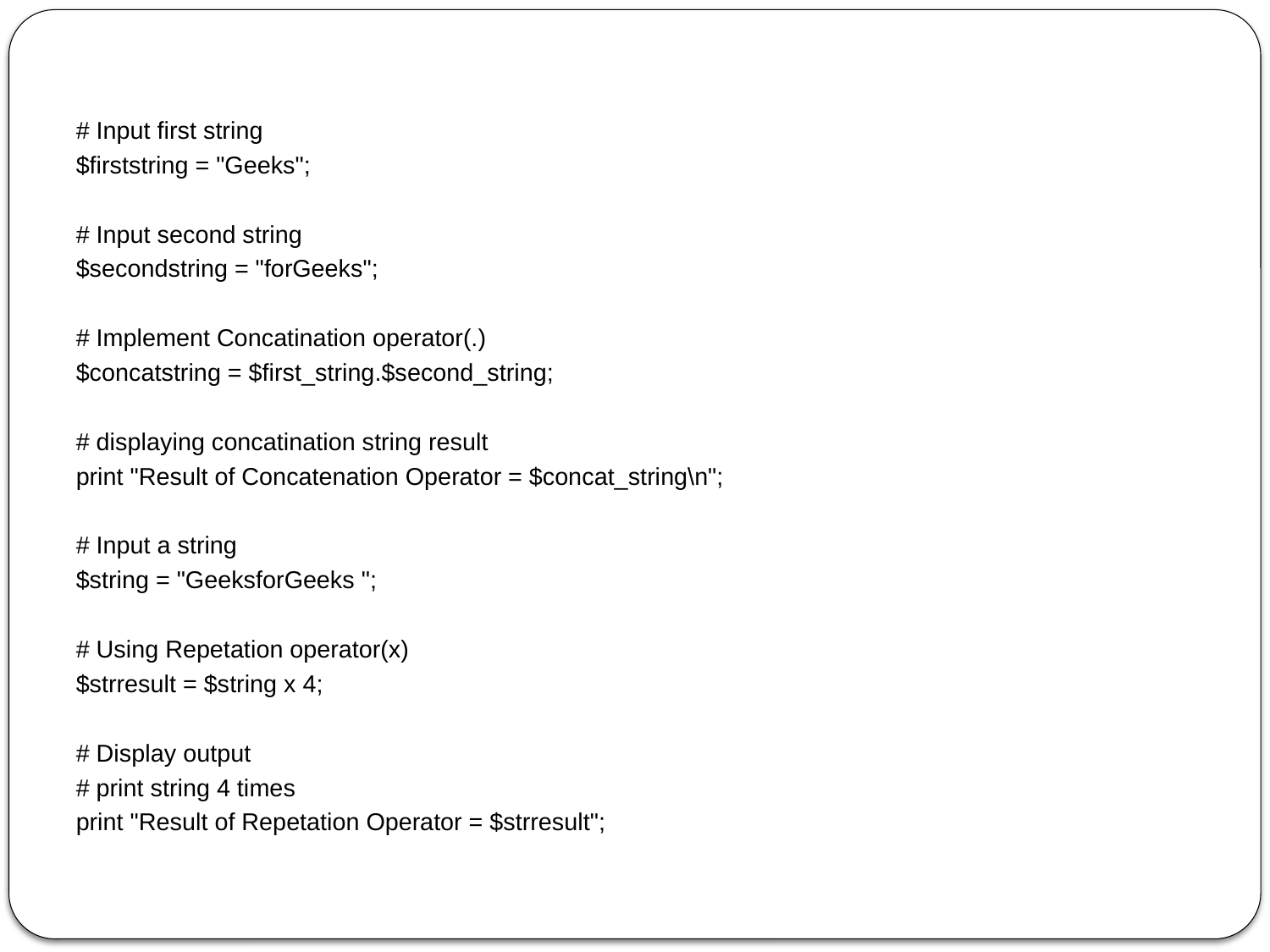

# Input first string
$firststring = "Geeks";

# Input second string
$secondstring = "forGeeks";

# Implement Concatination operator(.)
$concatstring = $first_string.$second_string;

# displaying concatination string result
print "Result of Concatenation Operator = $concat_string\n";

# Input a string
$string = "GeeksforGeeks ";

# Using Repetation operator(x)
$strresult = $string x 4;

# Display output
# print string 4 times
print "Result of Repetation Operator = $strresult";